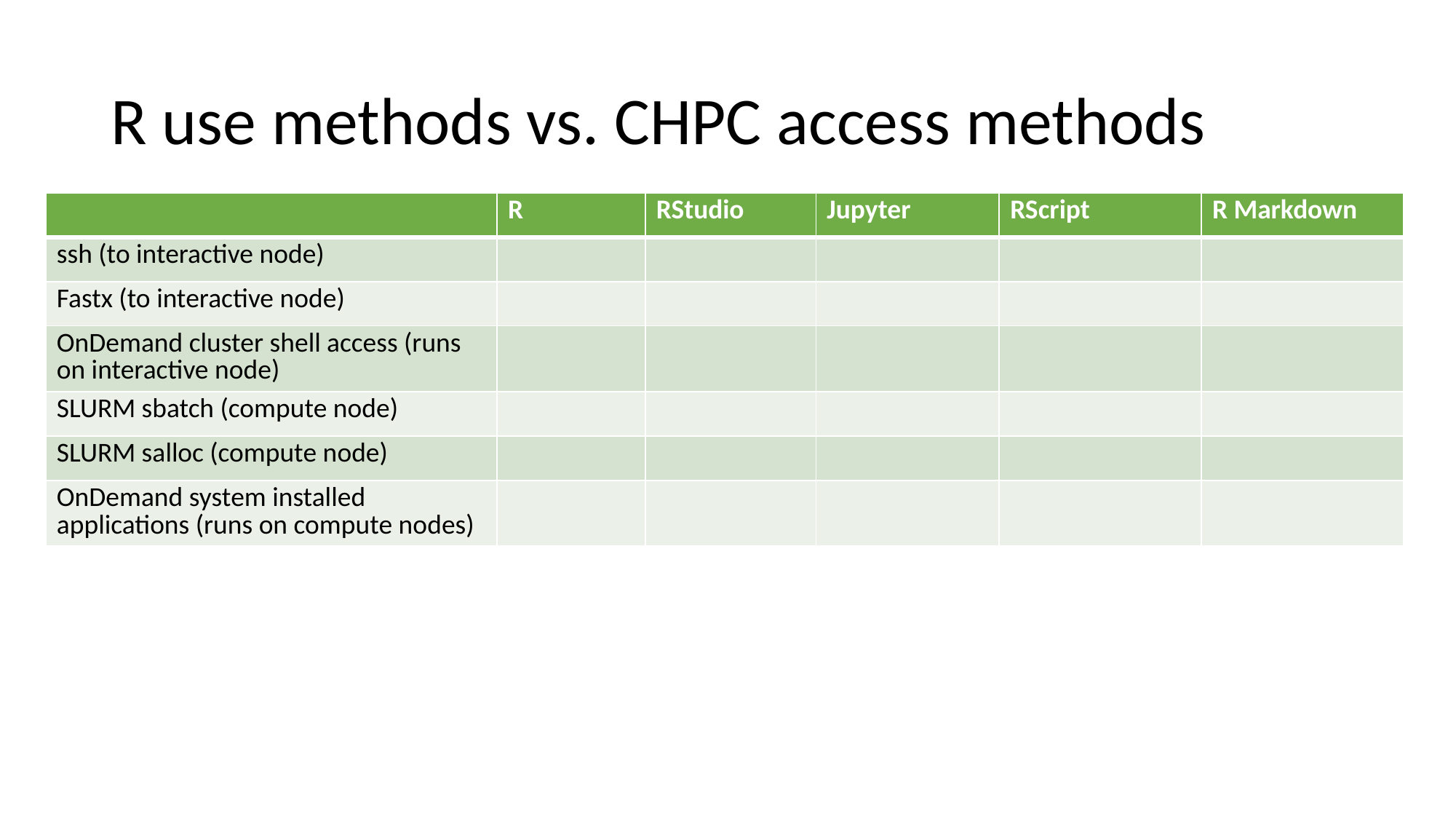

# R use methods vs. CHPC access methods
|  | R | RStudio | Jupyter | RScript | R Markdown |
| --- | --- | --- | --- | --- | --- |
| ssh (to interactive node) |  |  |  |  |  |
| Fastx (to interactive node) |  |  |  |  |  |
| OnDemand cluster shell access (runs on interactive node) |  |  |  |  |  |
| SLURM sbatch (compute node) |  |  |  |  |  |
| SLURM salloc (compute node) |  |  |  |  |  |
| OnDemand system installed applications (runs on compute nodes) |  |  |  |  |  |